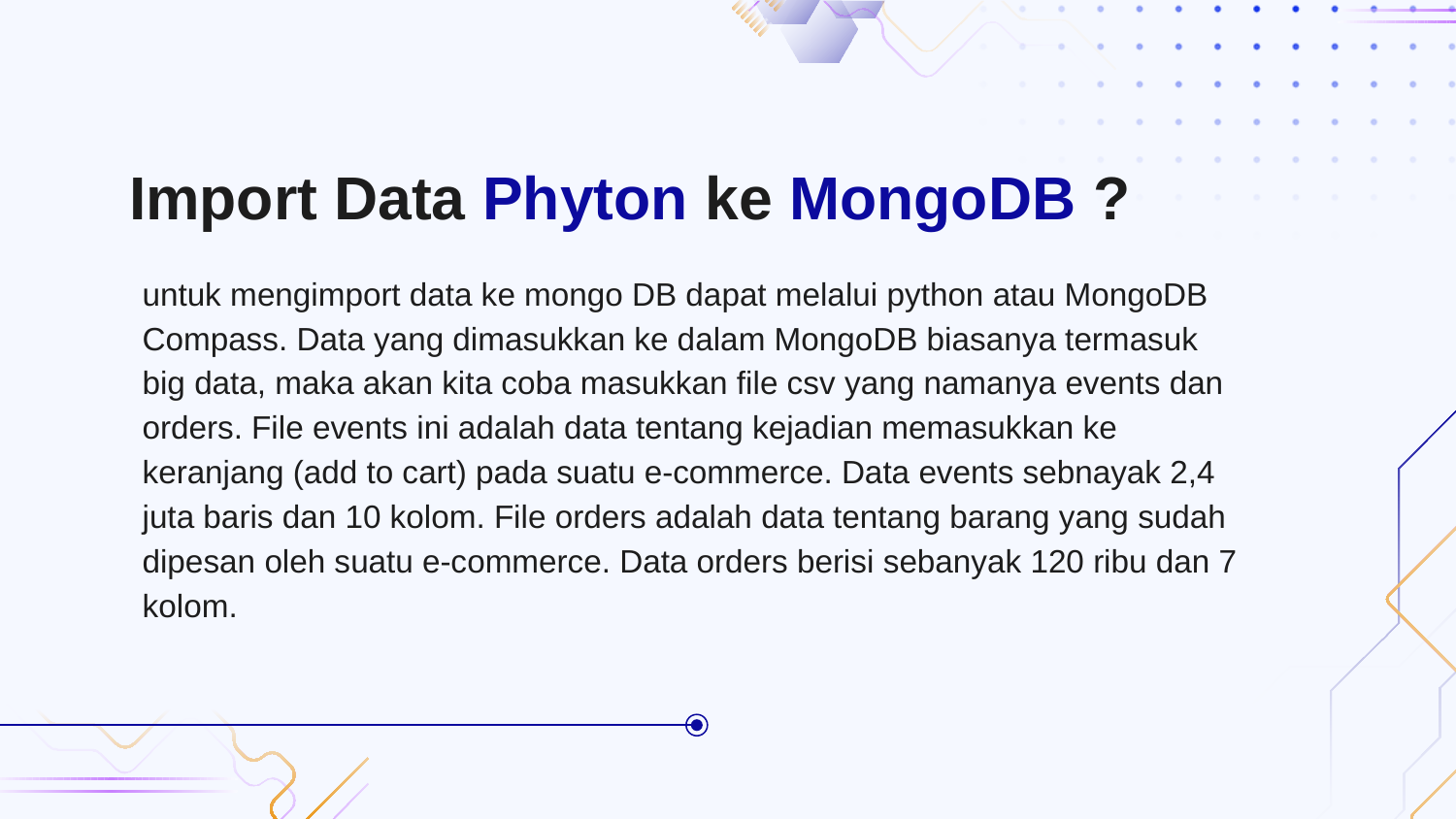

# Import Data Phyton ke MongoDB ?
untuk mengimport data ke mongo DB dapat melalui python atau MongoDB Compass. Data yang dimasukkan ke dalam MongoDB biasanya termasuk big data, maka akan kita coba masukkan file csv yang namanya events dan orders. File events ini adalah data tentang kejadian memasukkan ke keranjang (add to cart) pada suatu e-commerce. Data events sebnayak 2,4 juta baris dan 10 kolom. File orders adalah data tentang barang yang sudah dipesan oleh suatu e-commerce. Data orders berisi sebanyak 120 ribu dan 7 kolom.